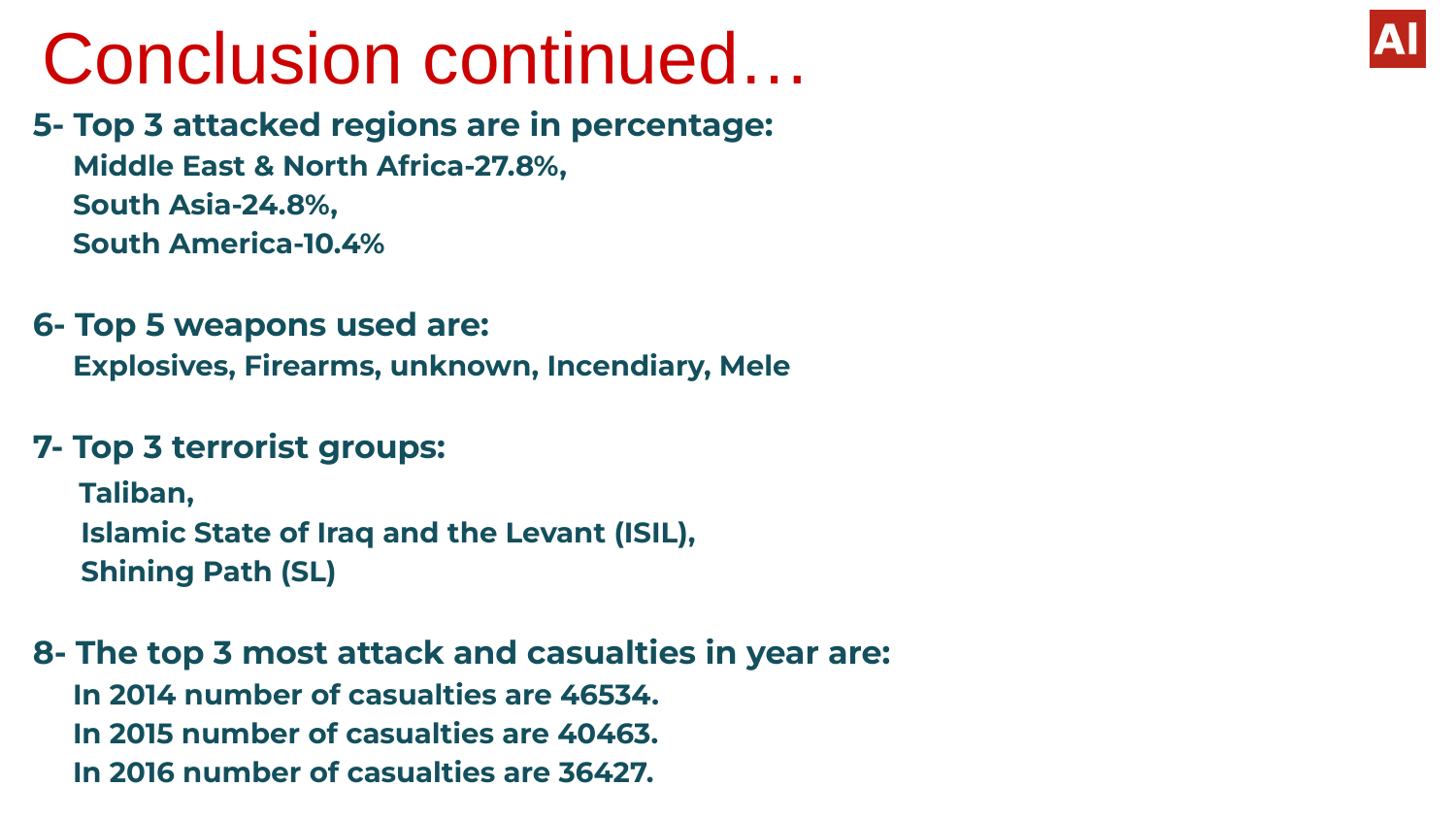

5- Top 3 attacked regions are in percentage:
     Middle East & North Africa-27.8%,
     South Asia-24.8%,
     South America-10.4%

6- Top 5 weapons used are:
     Explosives, Firearms, unknown, Incendiary, Mele

7- Top 3 terrorist groups:
     Taliban,
      Islamic State of Iraq and the Levant (ISIL),
      Shining Path (SL)

8- The top 3 most attack and casualties in year are:
     In 2014 number of casualties are 46534.
     In 2015 number of casualties are 40463.
     In 2016 number of casualties are 36427.

# Conclusion continued…